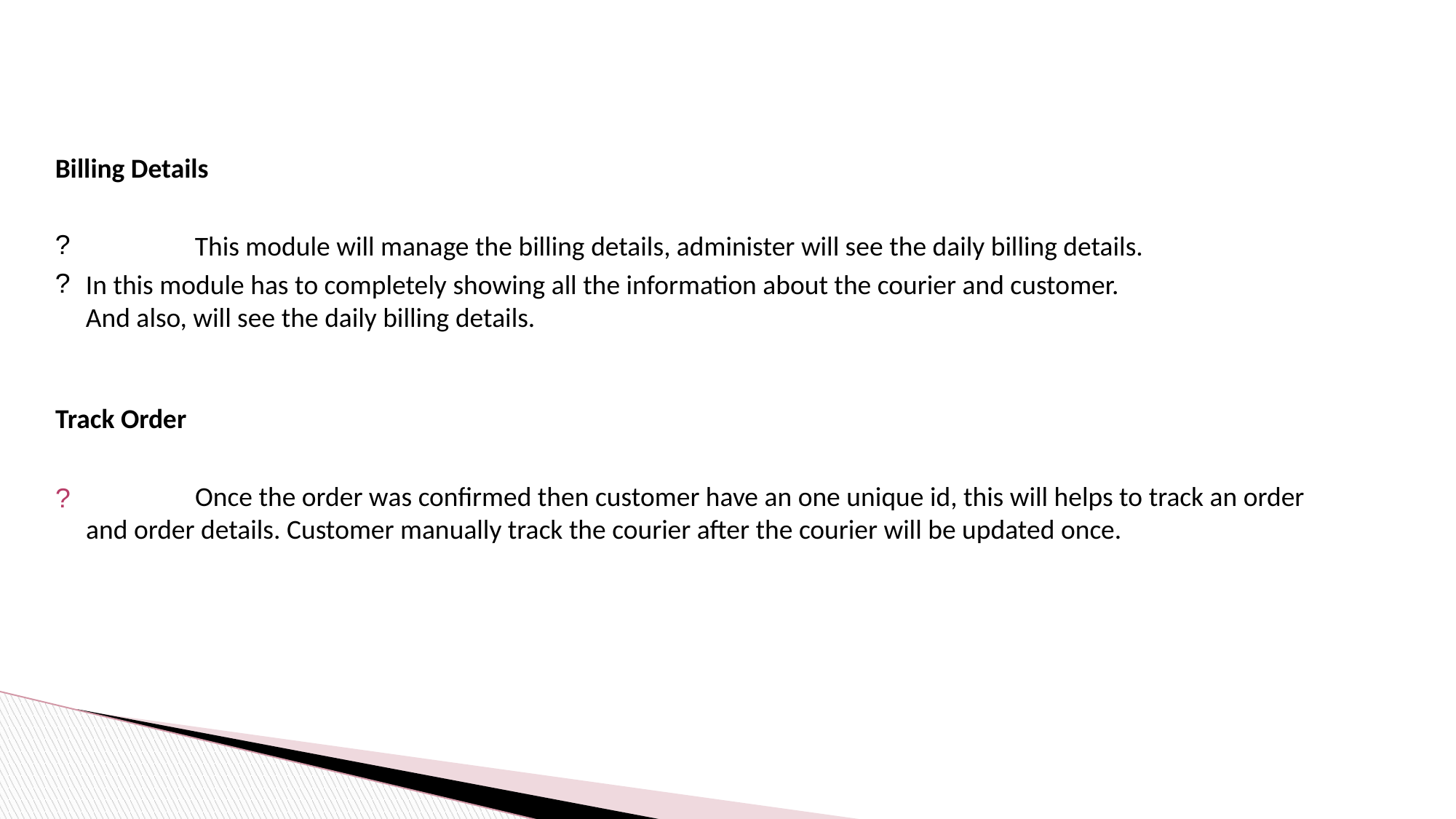

Billing Details

	This module will manage the billing details, administer will see the daily billing details.
In this module has to completely showing all the information about the courier and customer. And also, will see the daily billing details.

Track Order

	Once the order was confirmed then customer have an one unique id, this will helps to track an order and order details. Customer manually track the courier after the courier will be updated once.